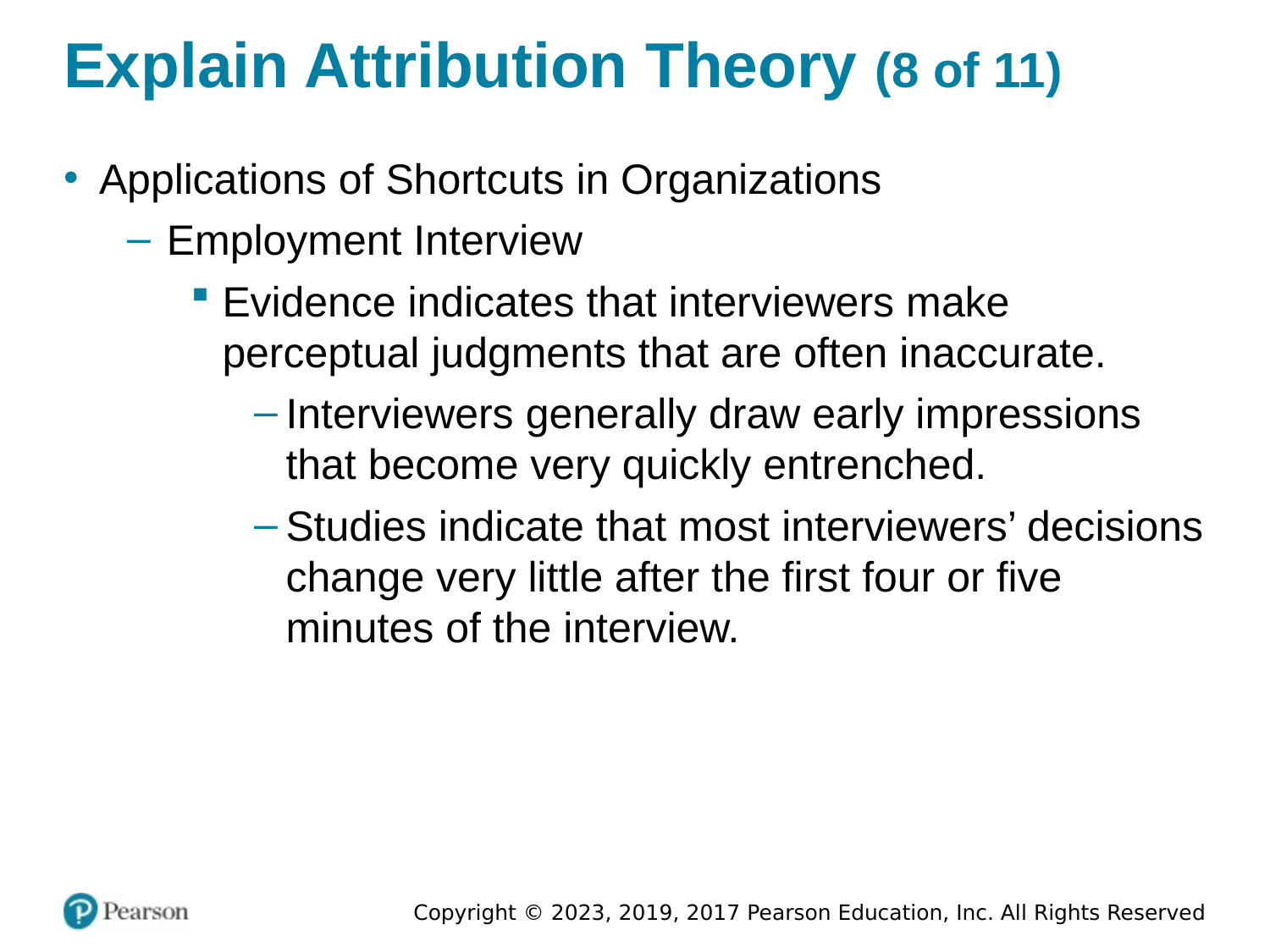

# Explain Attribution Theory (8 of 11)
Applications of Shortcuts in Organizations
Employment Interview
Evidence indicates that interviewers make perceptual judgments that are often inaccurate.
Interviewers generally draw early impressions that become very quickly entrenched.
Studies indicate that most interviewers’ decisions change very little after the first four or five minutes of the interview.